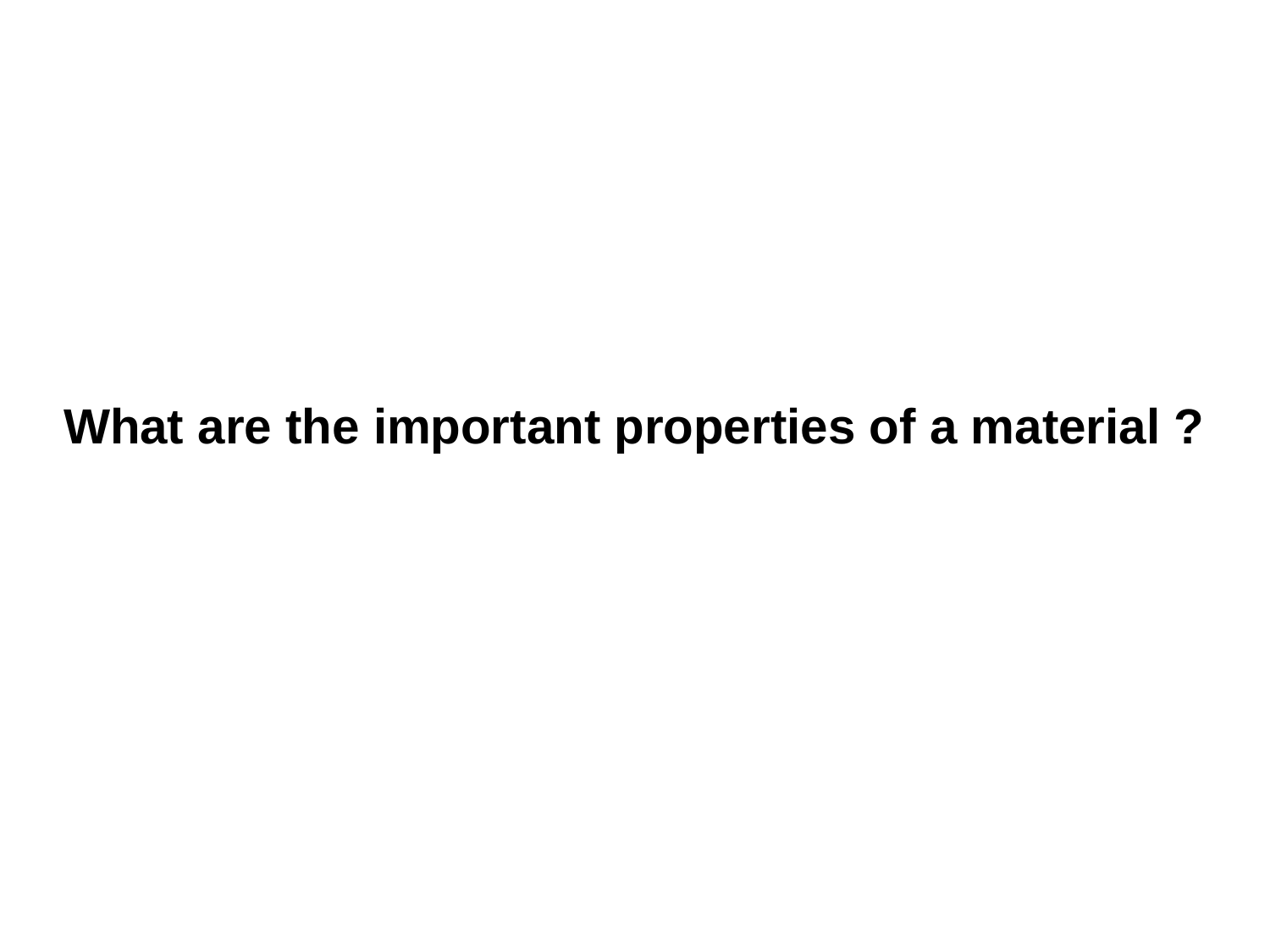

| What are the important properties of a material ? |
| --- |